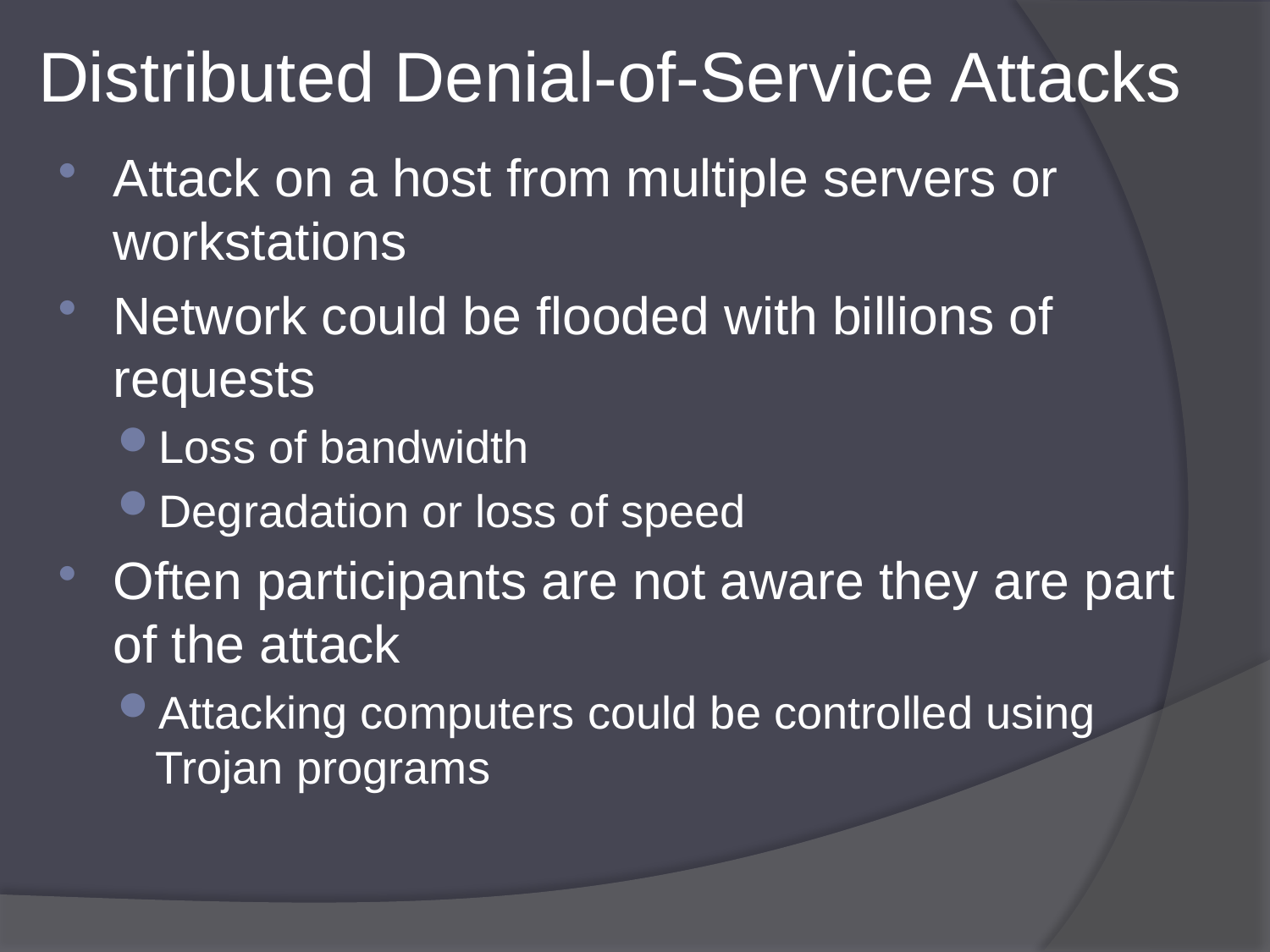

# Distributed Denial-of-Service Attacks
Attack on a host from multiple servers or workstations
Network could be flooded with billions of requests
Loss of bandwidth
Degradation or loss of speed
Often participants are not aware they are part of the attack
Attacking computers could be controlled using Trojan programs